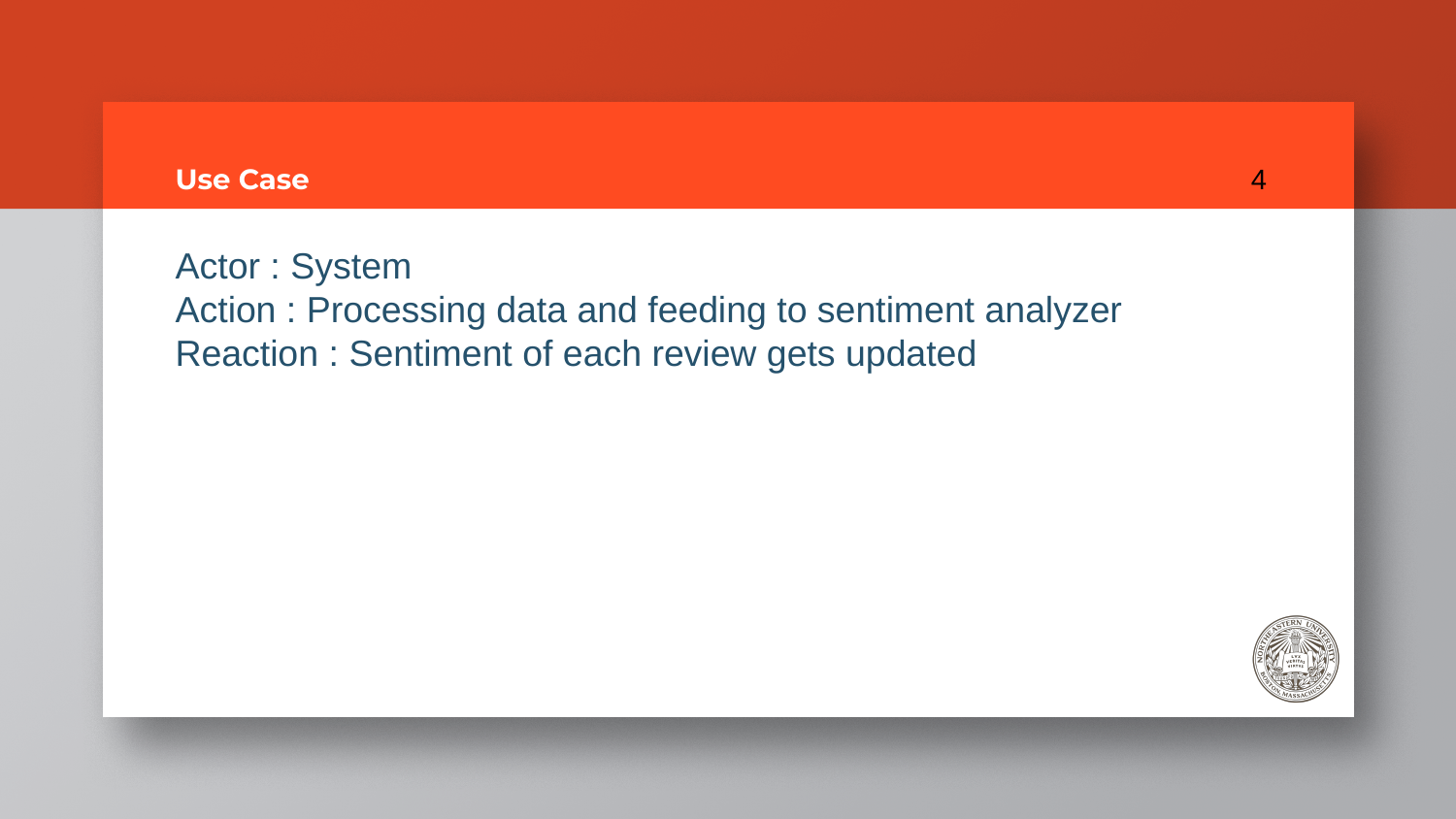

# Use Case
4
Actor : System
Action : Processing data and feeding to sentiment analyzer
Reaction : Sentiment of each review gets updated